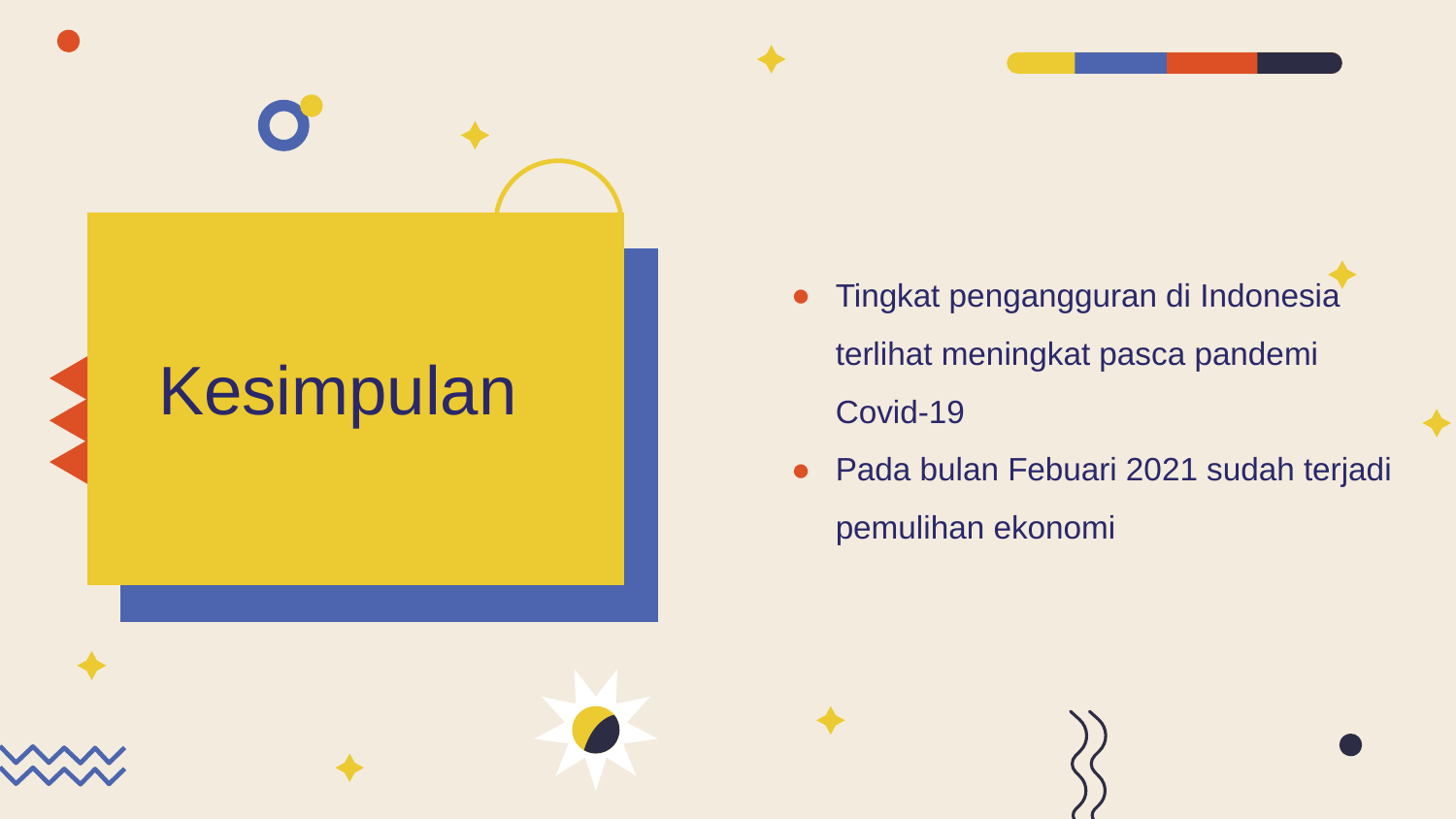

Tingkat pengangguran di Indonesia terlihat meningkat pasca pandemi Covid-19
Pada bulan Febuari 2021 sudah terjadi pemulihan ekonomi
# Kesimpulan